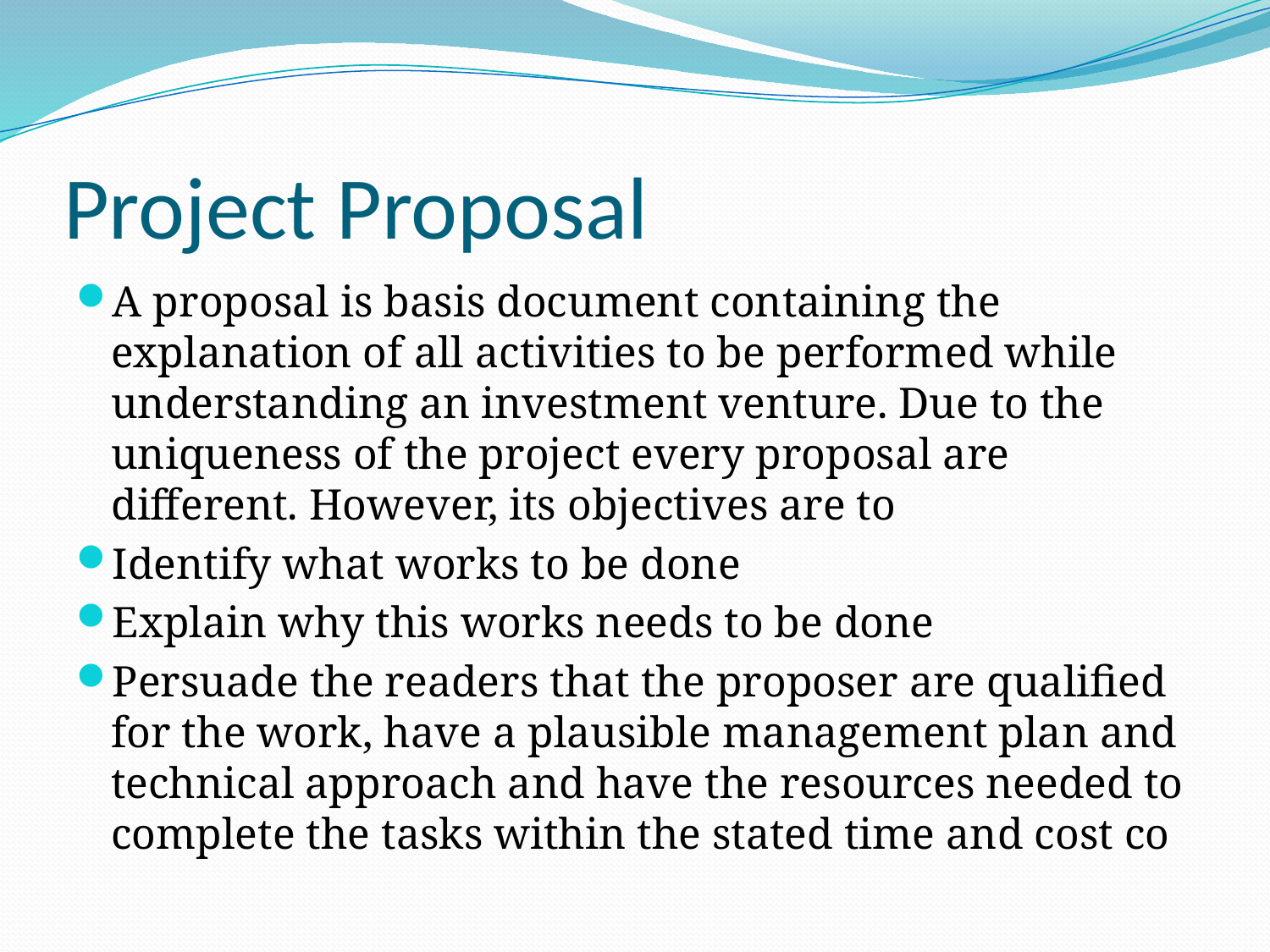

# Project Proposal
A proposal is basis document containing the explanation of all activities to be performed while understanding an investment venture. Due to the uniqueness of the project every proposal are different. However, its objectives are to
Identify what works to be done
Explain why this works needs to be done
Persuade the readers that the proposer are qualified for the work, have a plausible management plan and technical approach and have the resources needed to complete the tasks within the stated time and cost co